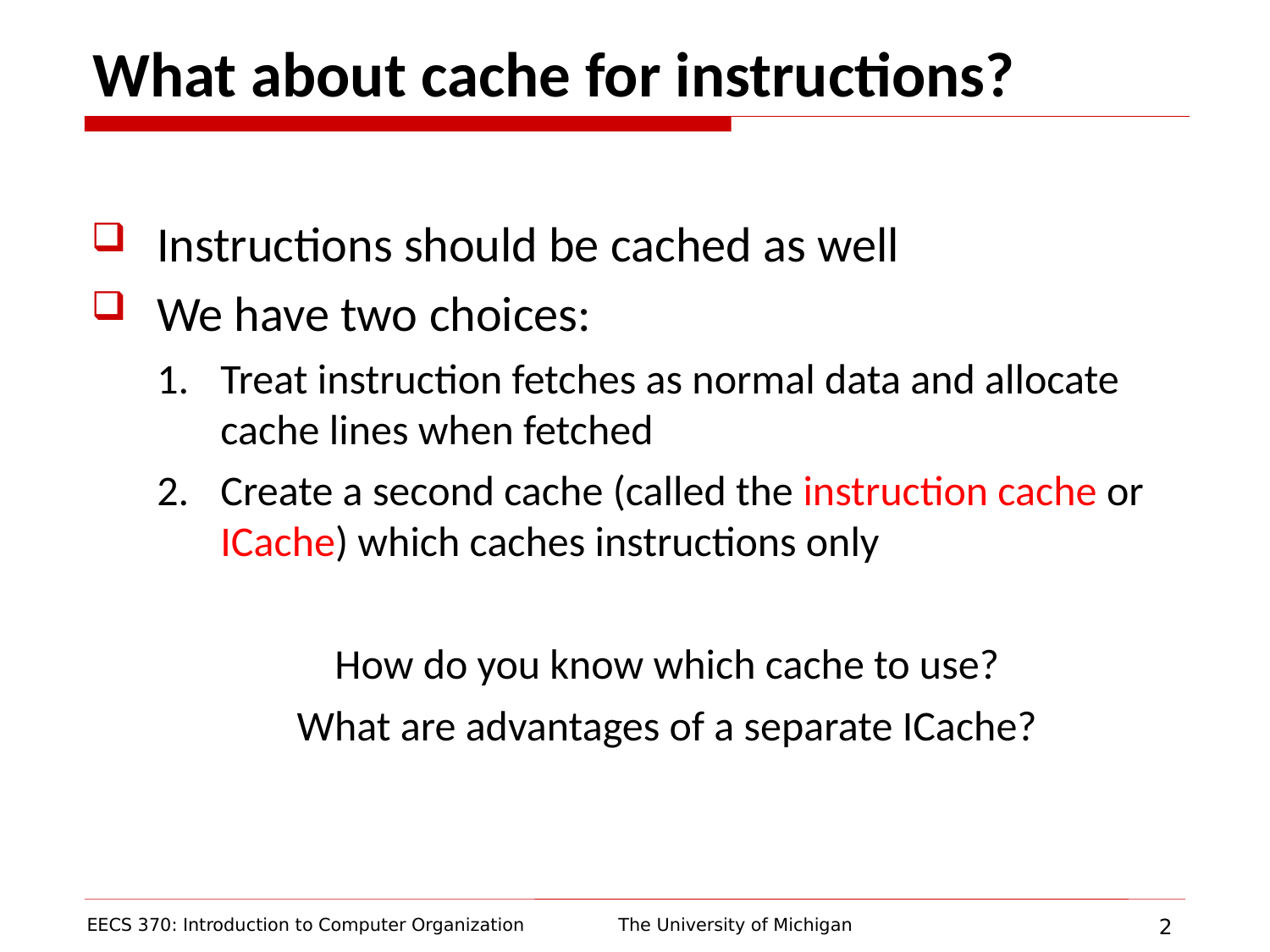

# What about cache for instructions?
Instructions should be cached as well
We have two choices:
Treat instruction fetches as normal data and allocate cache lines when fetched
Create a second cache (called the instruction cache or ICache) which caches instructions only

How do you know which cache to use?
What are advantages of a separate ICache?

EECS 370: Introduction to Computer Organization

2